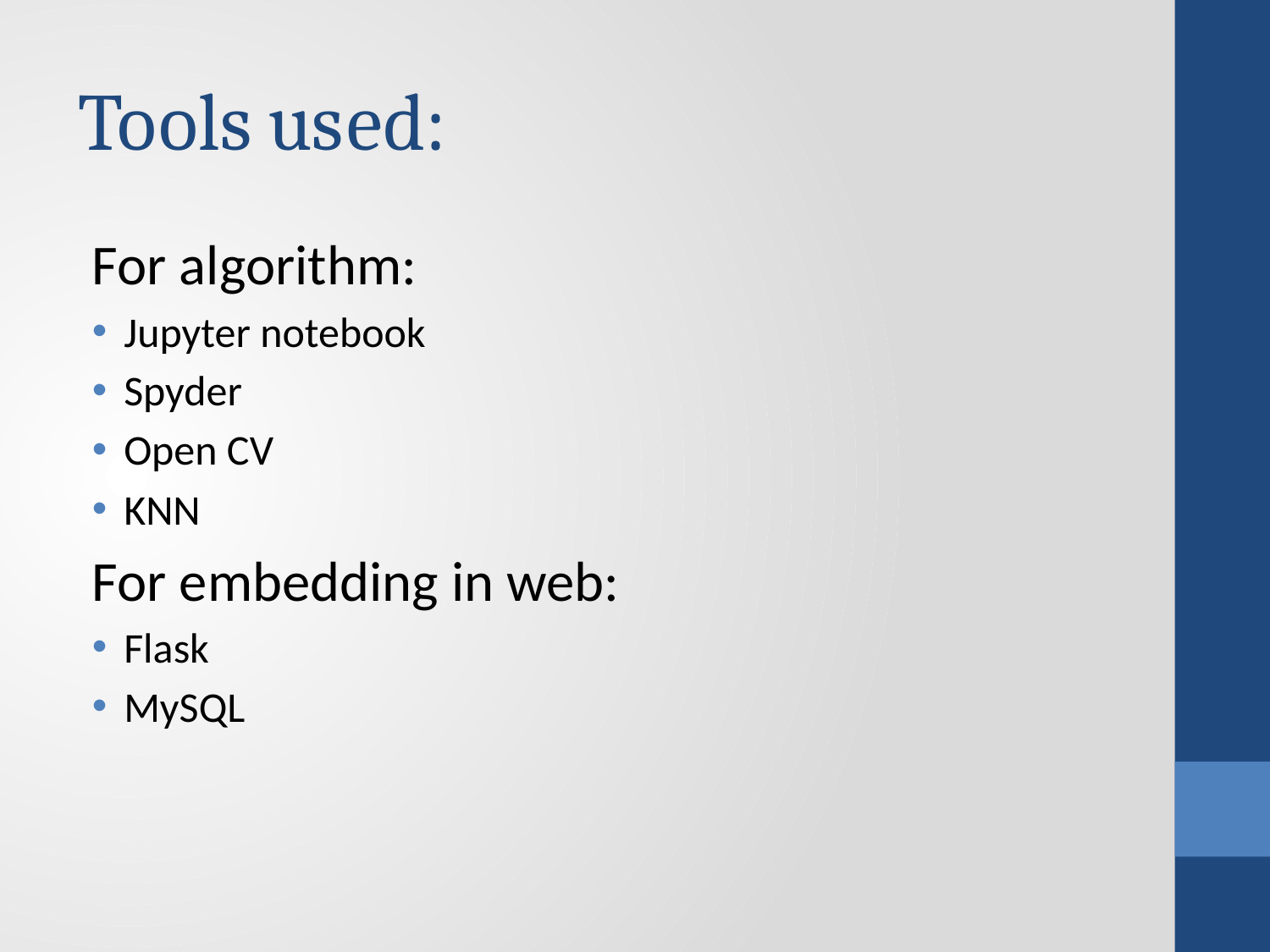

# Tools used:
For algorithm:
Jupyter notebook
Spyder
Open CV
KNN
For embedding in web:
Flask
MySQL